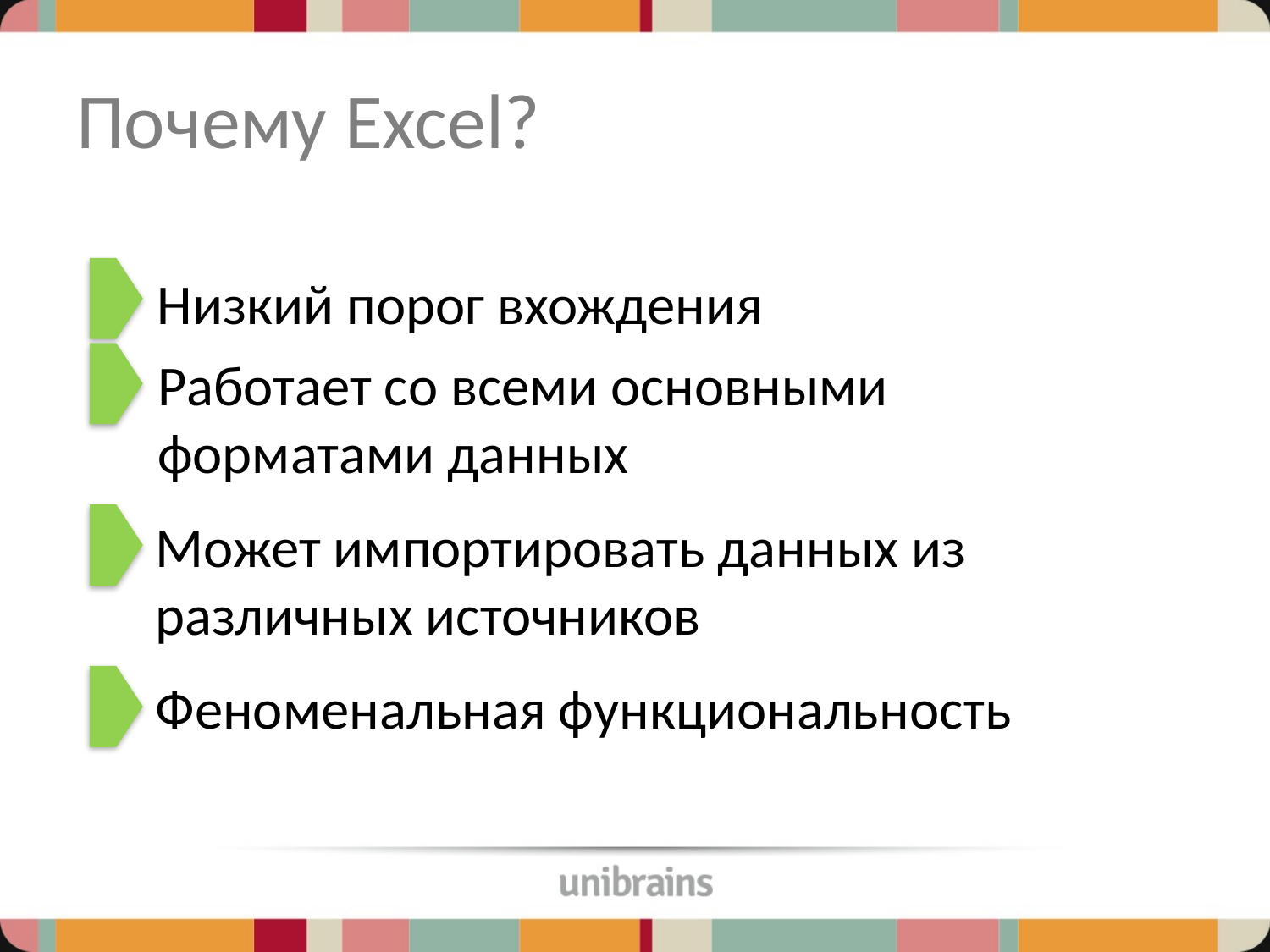

# Почему Excel?

Низкий порог вхождения

Работает со всеми основными форматами данных

Может импортировать данных из различных источников

Феноменальная функциональность